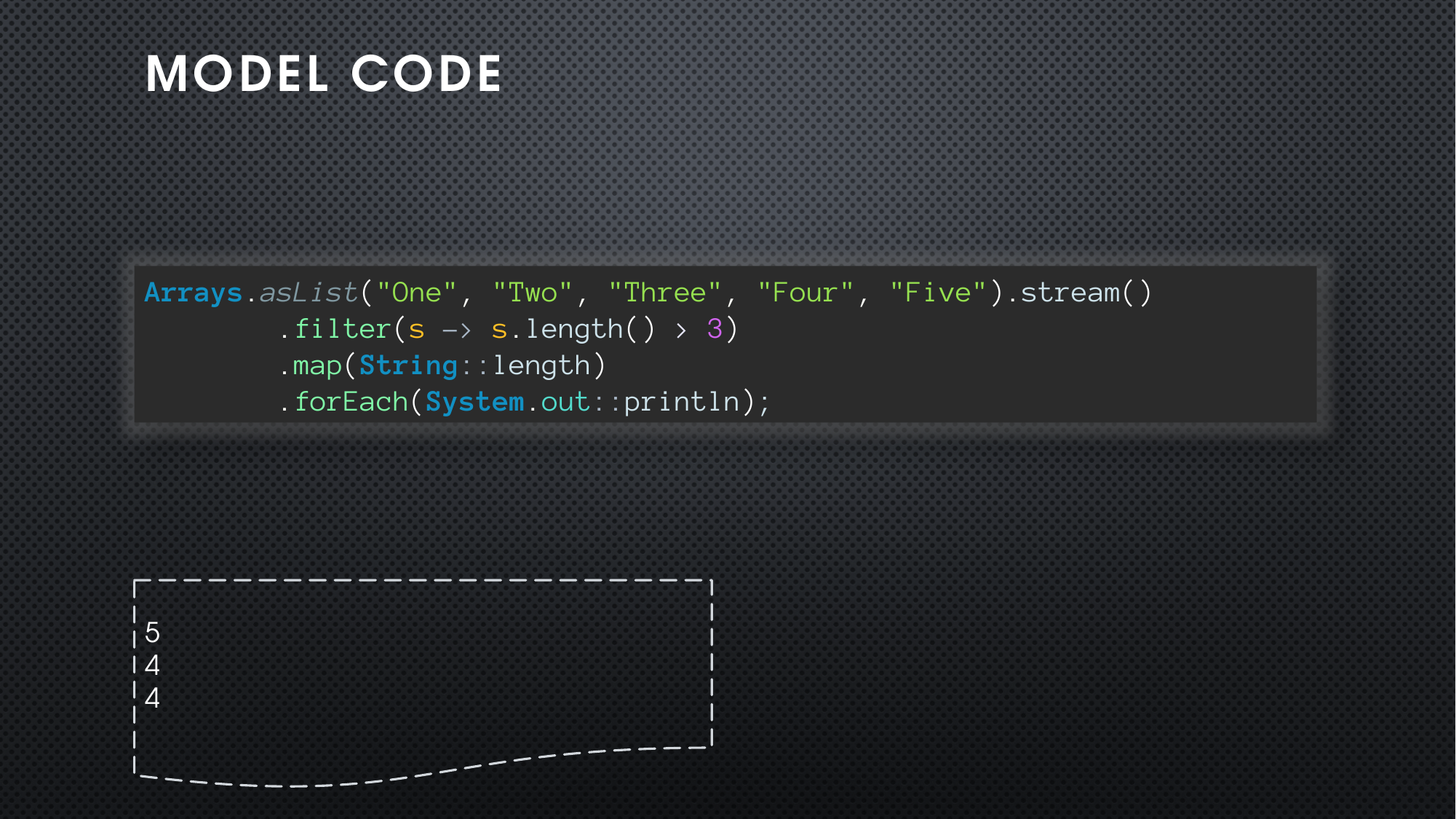

# MODEL CODE
Arrays.asList("One", "Two", "Three", "Four", "Five").stream()
        .filter(s -> s.length() > 3)
        .map(String::length)
        .forEach(System.out::println);
5
4
4